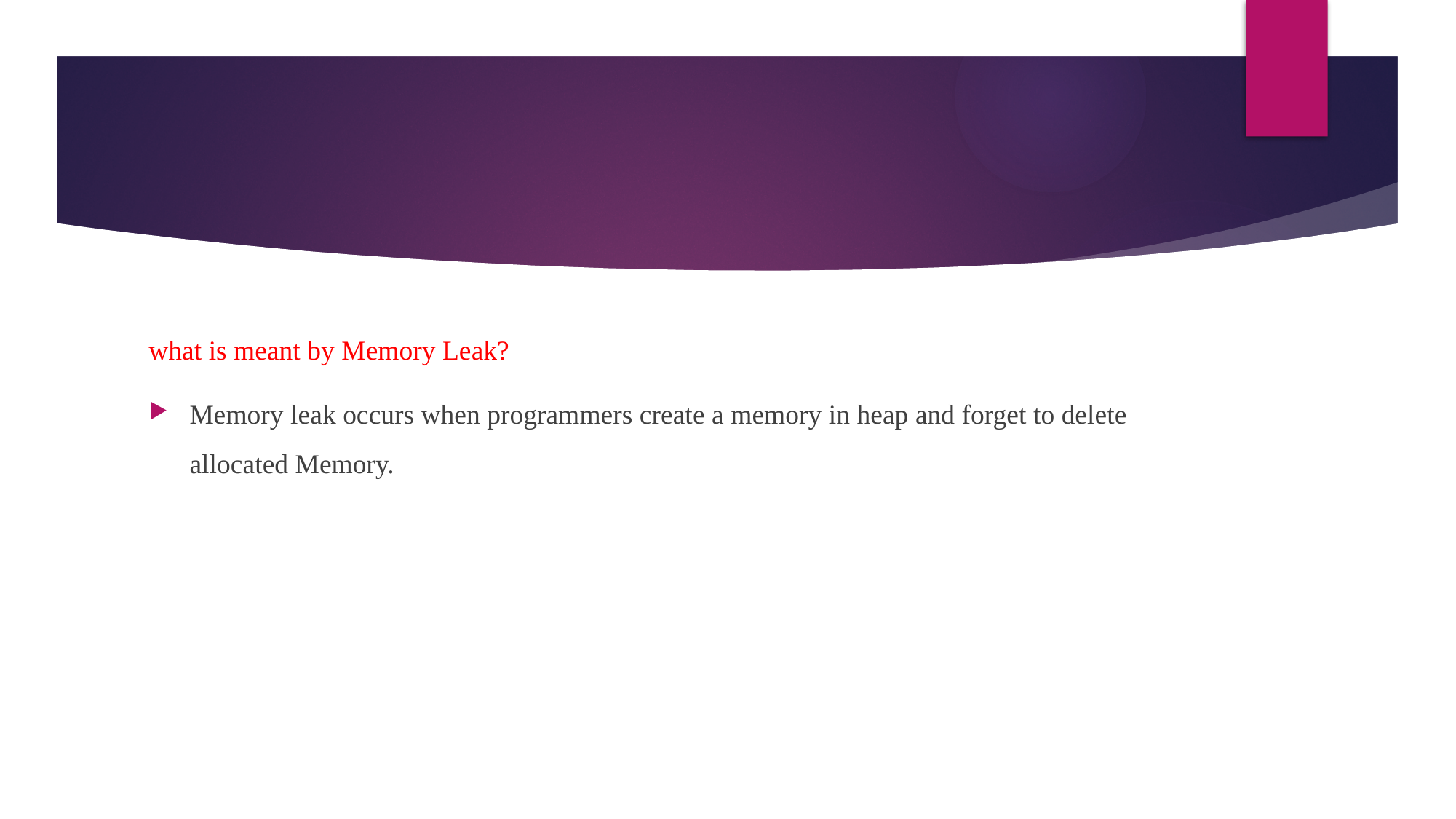

what is meant by Memory Leak?
Memory leak occurs when programmers create a memory in heap and forget to delete allocated Memory.